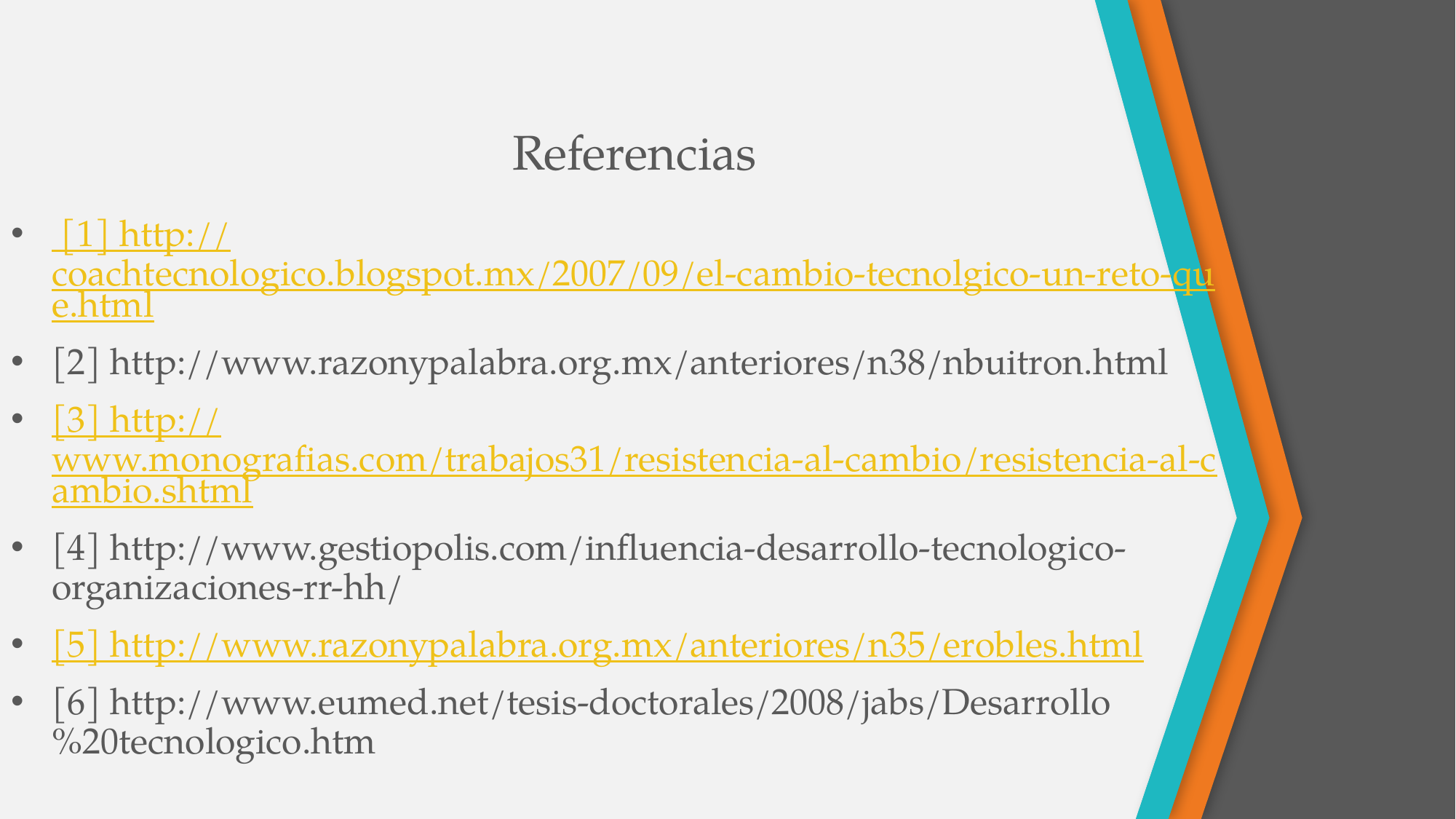

# Referencias
 [1] http://coachtecnologico.blogspot.mx/2007/09/el-cambio-tecnolgico-un-reto-que.html
[2] http://www.razonypalabra.org.mx/anteriores/n38/nbuitron.html
[3] http://www.monografias.com/trabajos31/resistencia-al-cambio/resistencia-al-cambio.shtml
[4] http://www.gestiopolis.com/influencia-desarrollo-tecnologico-organizaciones-rr-hh/
[5] http://www.razonypalabra.org.mx/anteriores/n35/erobles.html
[6] http://www.eumed.net/tesis-doctorales/2008/jabs/Desarrollo%20tecnologico.htm